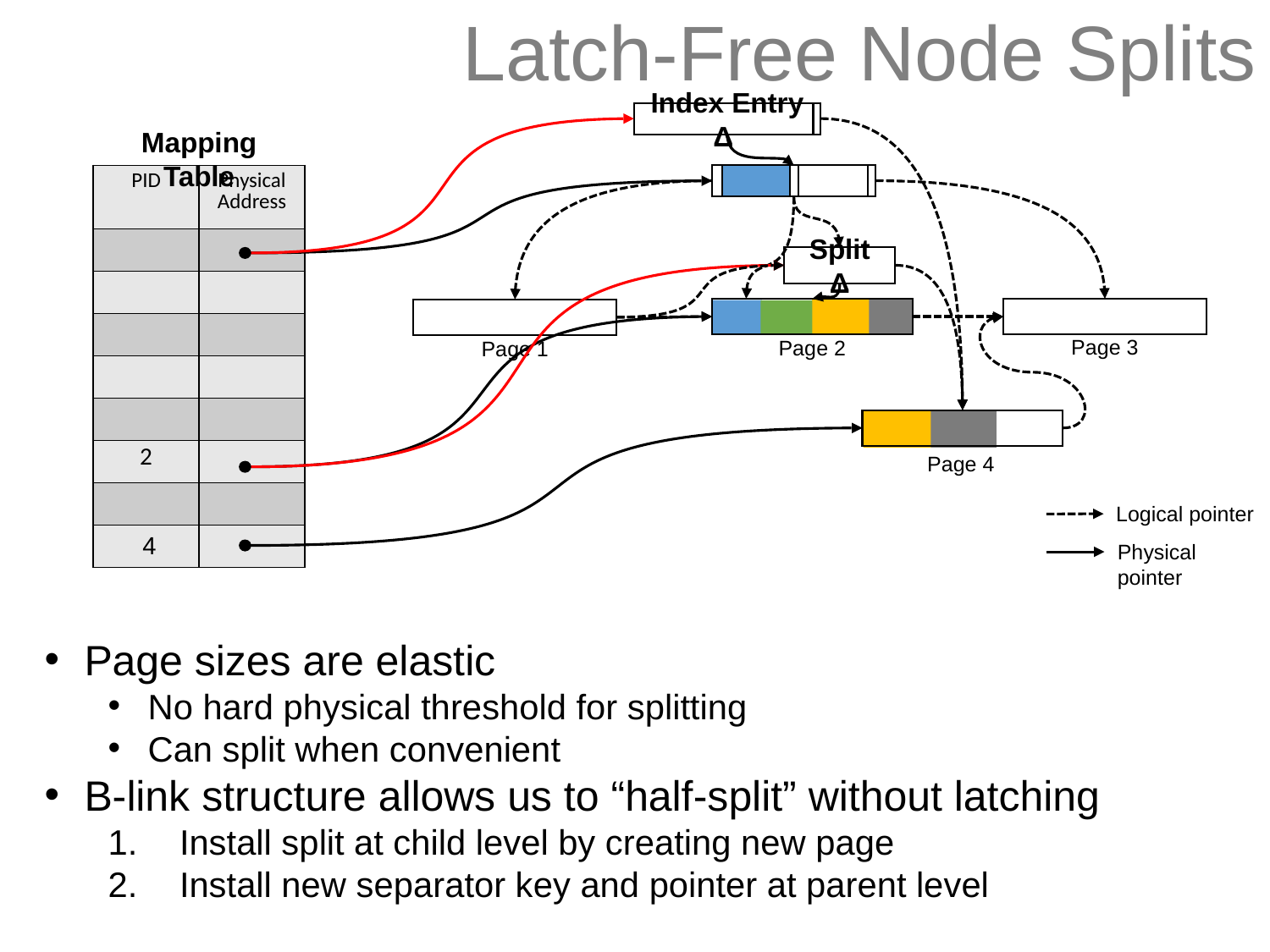

# Latch-Free Node Splits
Index Entry Δ
Mapping Table

| PID | Physical Address |
| --- | --- |
|  |  |
|  |  |
|  |  |
|  |  |
|  |  |
| 2 |  |
|  |  |
|  |  |

Split Δ

Page 3
Page 2
Page 1

Page 4

Logical pointer
4
Physical pointer

Page sizes are elastic
No hard physical threshold for splitting
Can split when convenient
B-link structure allows us to “half-split” without latching
Install split at child level by creating new page
Install new separator key and pointer at parent level